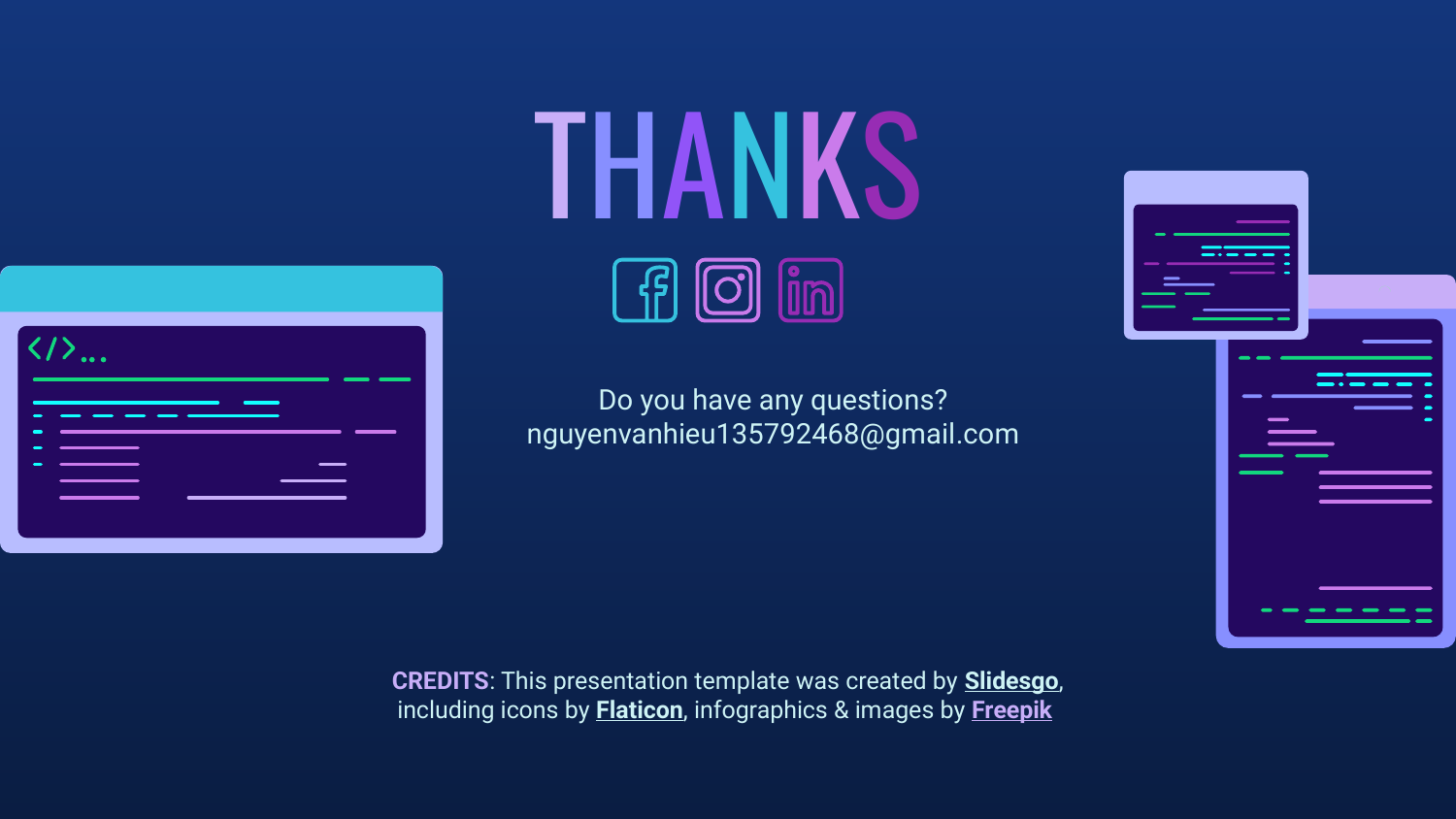

# THANKS

Do you have any questions?
nguyenvanhieu135792468@gmail.com